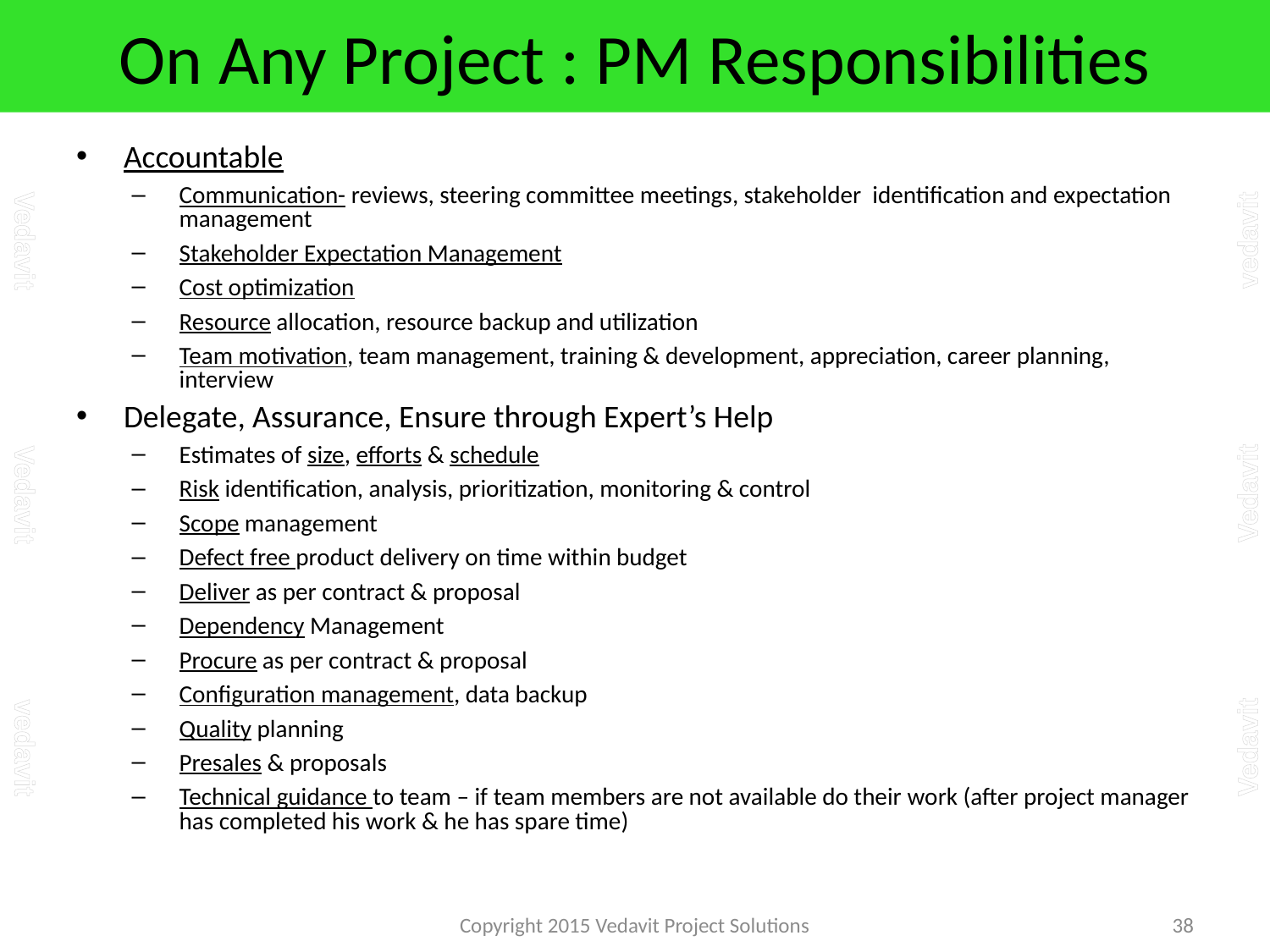

Project Manager’s Role
# On Any Project : PM Responsibilities

Accountable
Communication- reviews, steering committee meetings, stakeholder  identification and expectation management
Stakeholder Expectation Management
Cost optimization
Resource allocation, resource backup and utilization
Team motivation, team management, training & development, appreciation, career planning, interview
Delegate, Assurance, Ensure through Expert’s Help
Estimates of size, efforts & schedule
Risk identification, analysis, prioritization, monitoring & control
Scope management
Defect free product delivery on time within budget
Deliver as per contract & proposal
Dependency Management
Procure as per contract & proposal
Configuration management, data backup
Quality planning
Presales & proposals
Technical guidance to team – if team members are not available do their work (after project manager has completed his work & he has spare time)
Copyright 2015 Vedavit Project Solutions
38